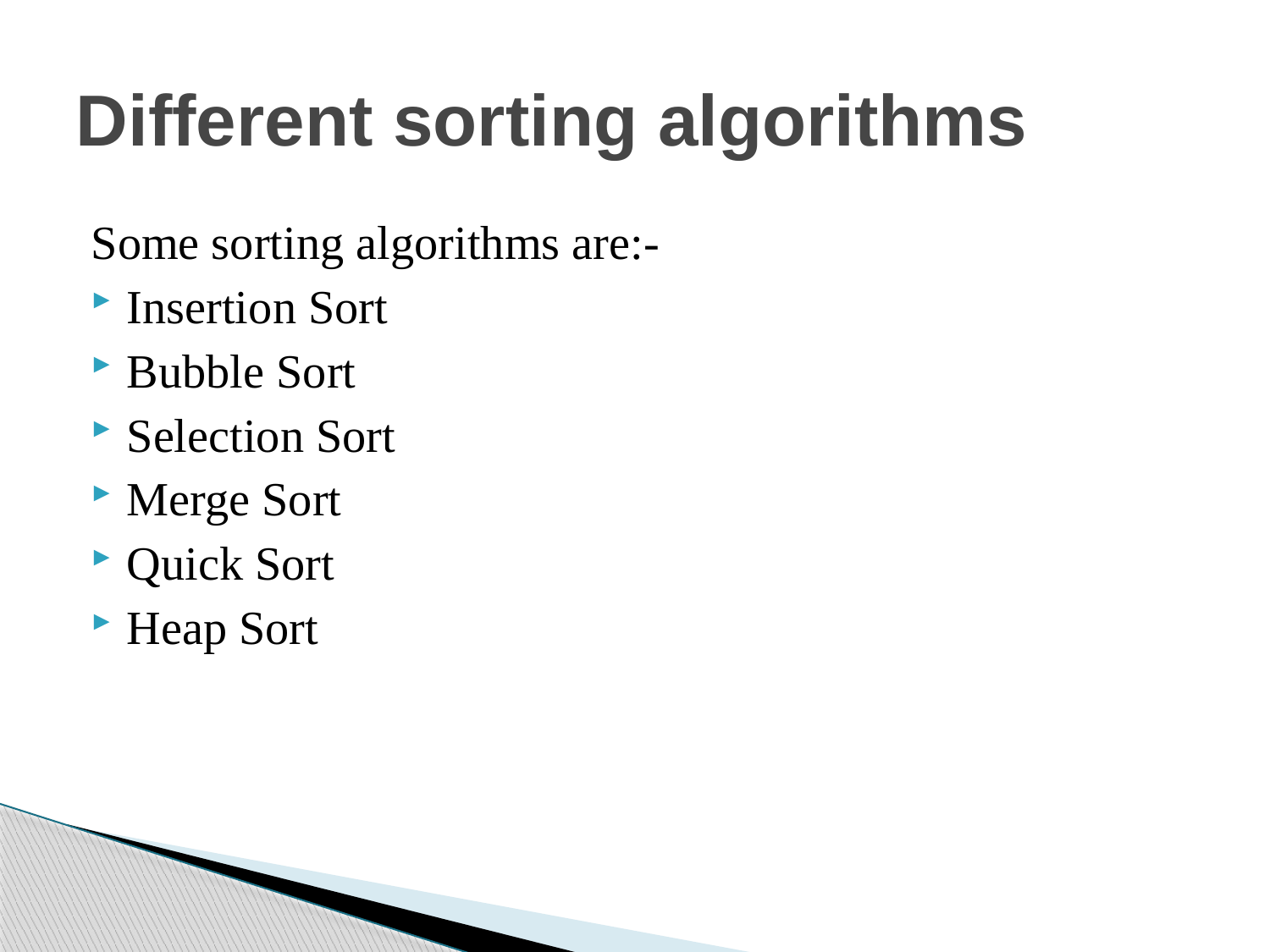

# Different sorting algorithms
Some sorting algorithms are:-
Insertion Sort
Bubble Sort
Selection Sort
Merge Sort
Quick Sort
Heap Sort